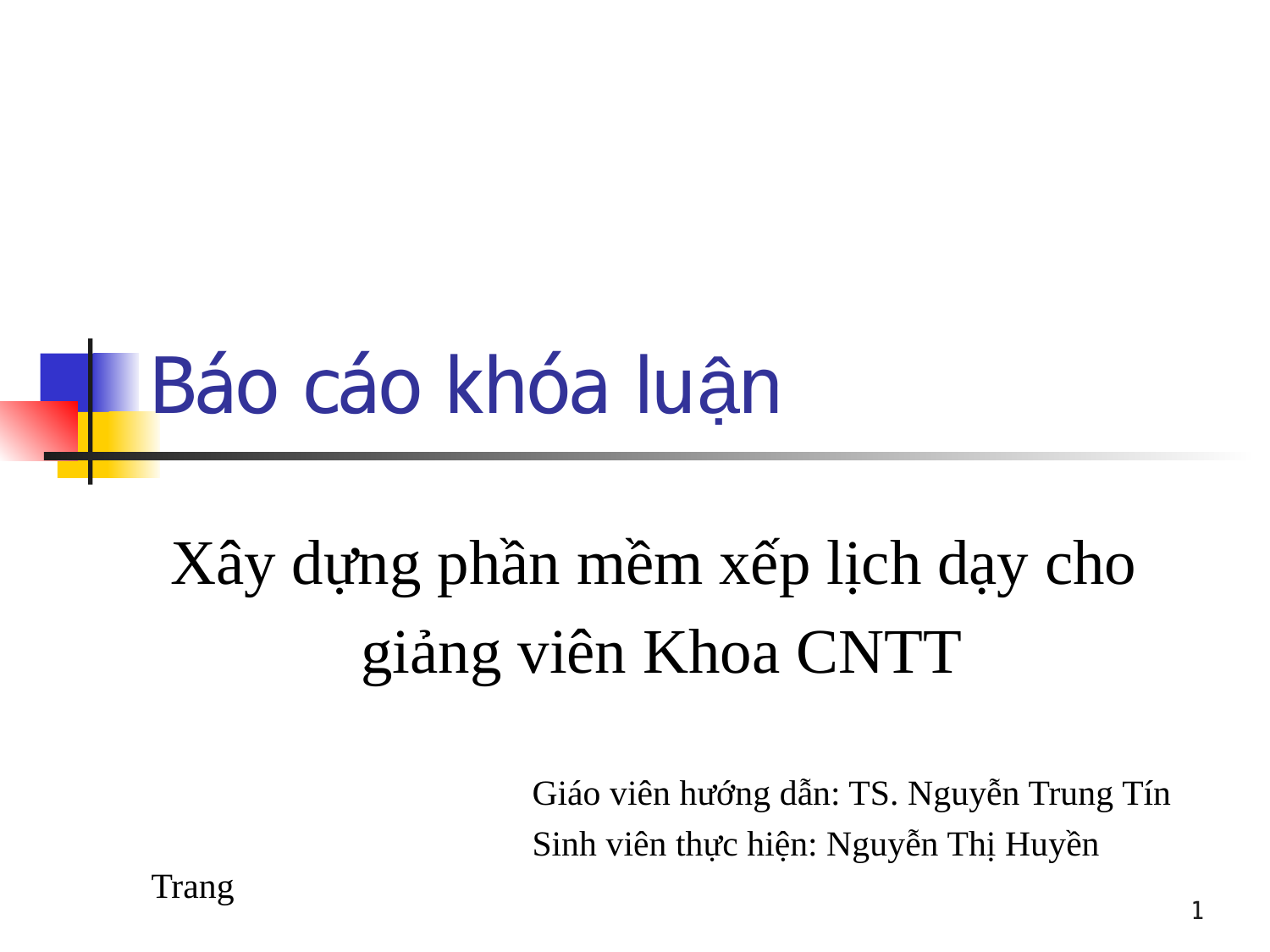

# Báo cáo khóa luận
Xây dựng phần mềm xếp lịch dạy cho
giảng viên Khoa CNTT

			Giáo viên hướng dẫn: TS. Nguyễn Trung Tín
			Sinh viên thực hiện: Nguyễn Thị Huyền Trang
1